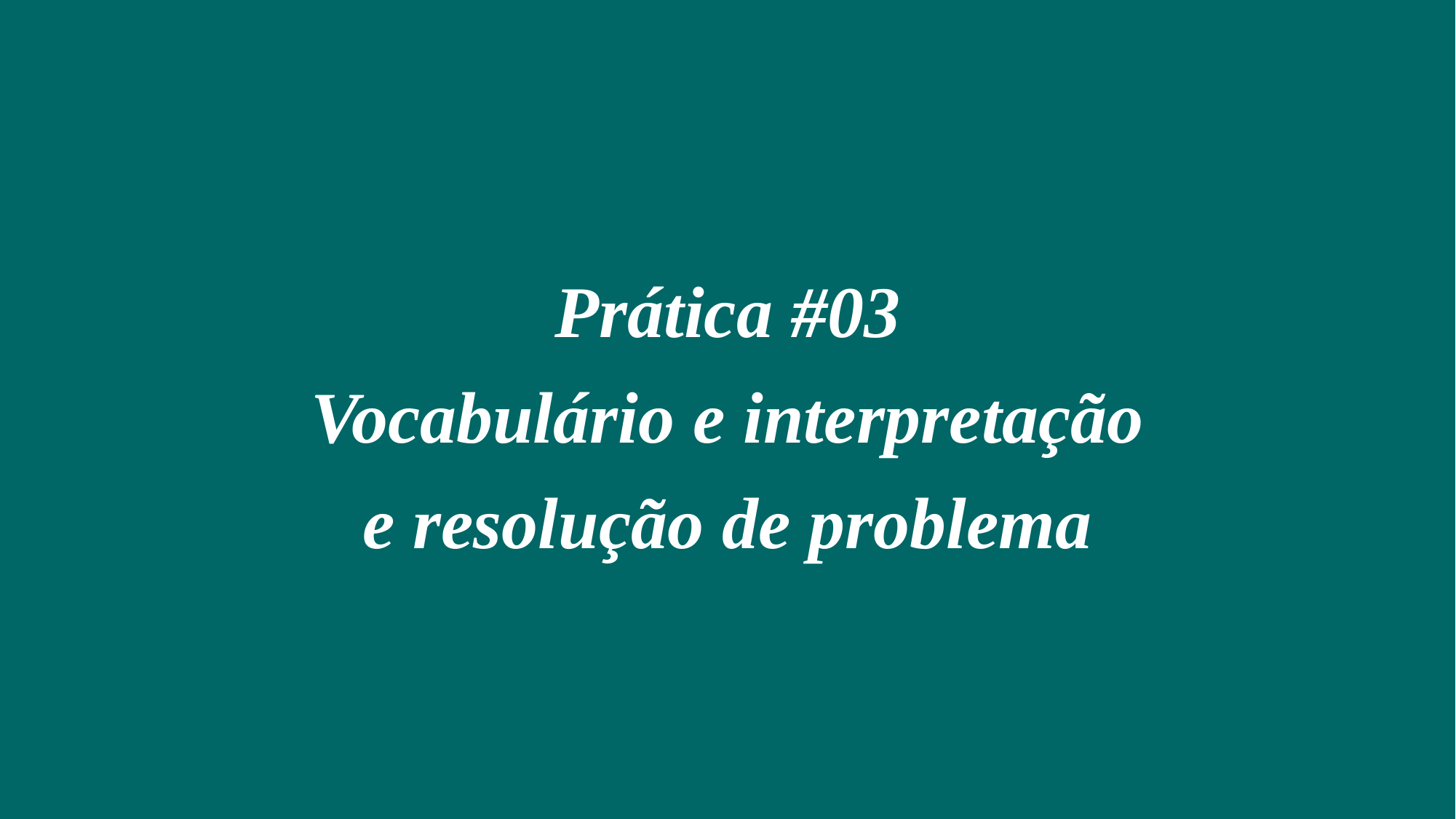

Prática #03
Vocabulário e interpretação
e resolução de problema